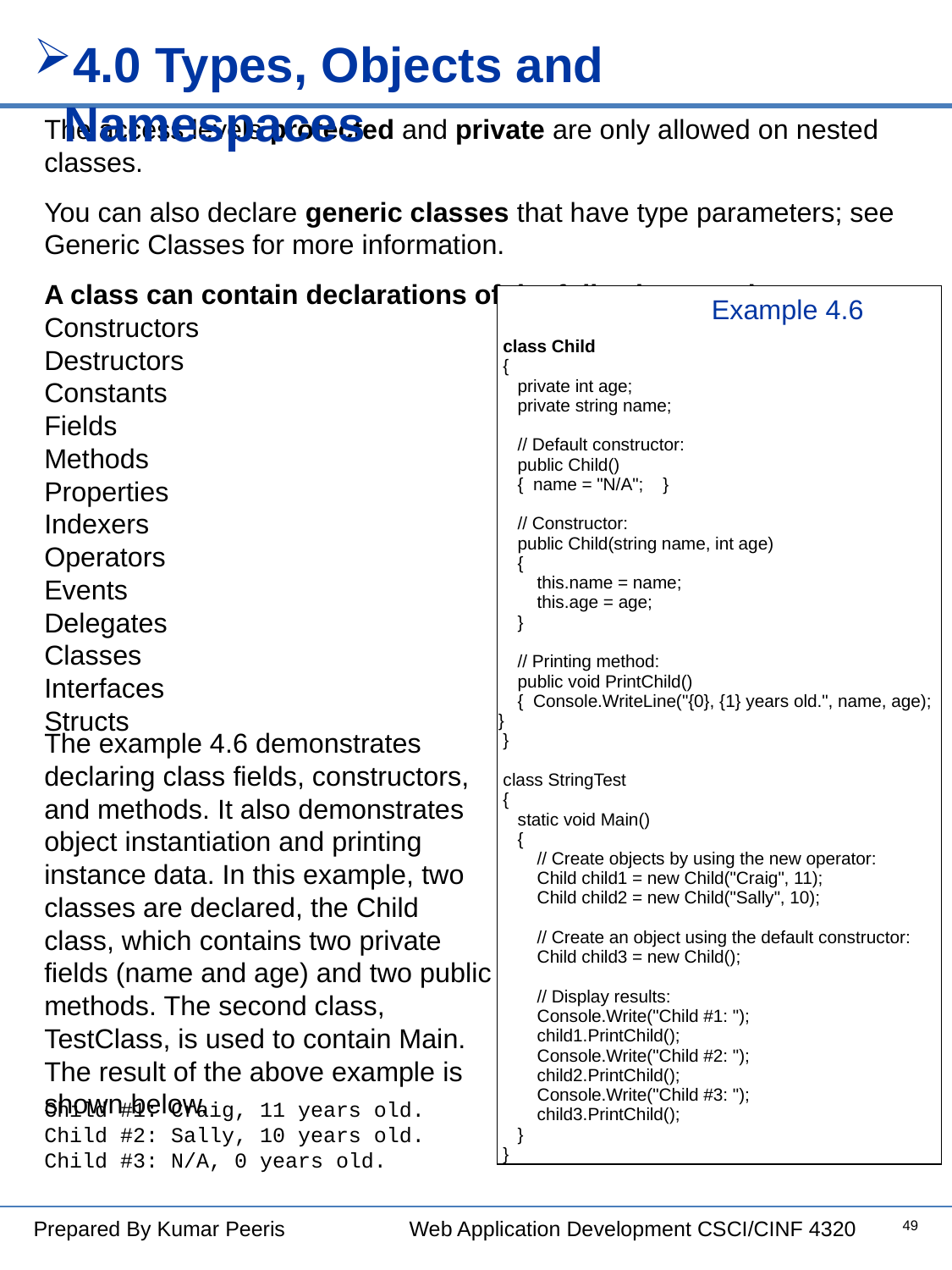

4.0 Types, Objects and Namespaces
The access levels protected and private are only allowed on nested classes.

You can also declare generic classes that have type parameters; see Generic Classes for more information.

A class can contain declarations of the following members:
Constructors
Destructors
Constants
Fields
Methods
Properties
Indexers
Operators
Events
Delegates
Classes
Interfaces
Structs
| class Child { private int age; private string name; // Default constructor: public Child() { name = "N/A"; } // Constructor: public Child(string name, int age) { this.name = name; this.age = age; } // Printing method: public void PrintChild() { Console.WriteLine("{0}, {1} years old.", name, age); } } class StringTest { static void Main() { // Create objects by using the new operator: Child child1 = new Child("Craig", 11); Child child2 = new Child("Sally", 10); // Create an object using the default constructor: Child child3 = new Child(); // Display results: Console.Write("Child #1: "); child1.PrintChild(); Console.Write("Child #2: "); child2.PrintChild(); Console.Write("Child #3: "); child3.PrintChild(); } } |
| --- |
Example 4.6
The example 4.6 demonstrates declaring class fields, constructors, and methods. It also demonstrates object instantiation and printing instance data. In this example, two classes are declared, the Child class, which contains two private fields (name and age) and two public methods. The second class, TestClass, is used to contain Main. The result of the above example is shown below.

Child #1: Craig, 11 years old.
Child #2: Sally, 10 years old.
Child #3: N/A, 0 years old.
49
Prepared By Kumar Peeris                     Web Application Development CSCI/CINF 4320